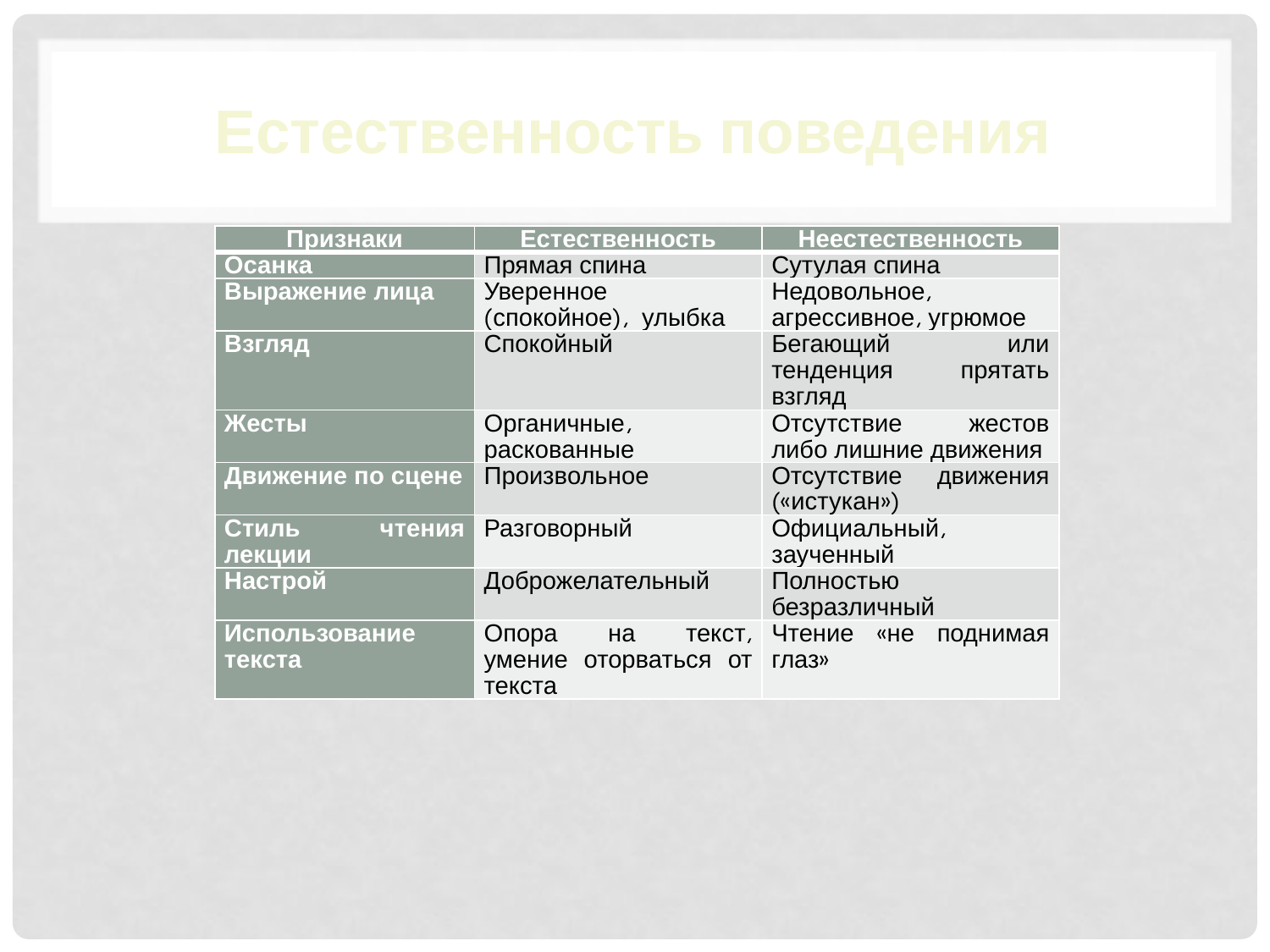

# Естественность поведения
| Признаки | Естественность | Неестественность |
| --- | --- | --- |
| Осанка | Прямая спина | Сутулая спина |
| Выражение лица | Уверенное (спокойное), улыбка | Недовольное, агрессивное, угрюмое |
| Взгляд | Спокойный | Бегающий или тенденция прятать взгляд |
| Жесты | Органичные, раскованные | Отсутствие жестов либо лишние движения |
| Движение по сцене | Произвольное | Отсутствие движения («истукан») |
| Стиль чтения лекции | Разговорный | Официальный, заученный |
| Настрой | Доброжелательный | Полностью безразличный |
| Использование текста | Опора на текст, умение оторваться от текста | Чтение «не поднимая глаз» |